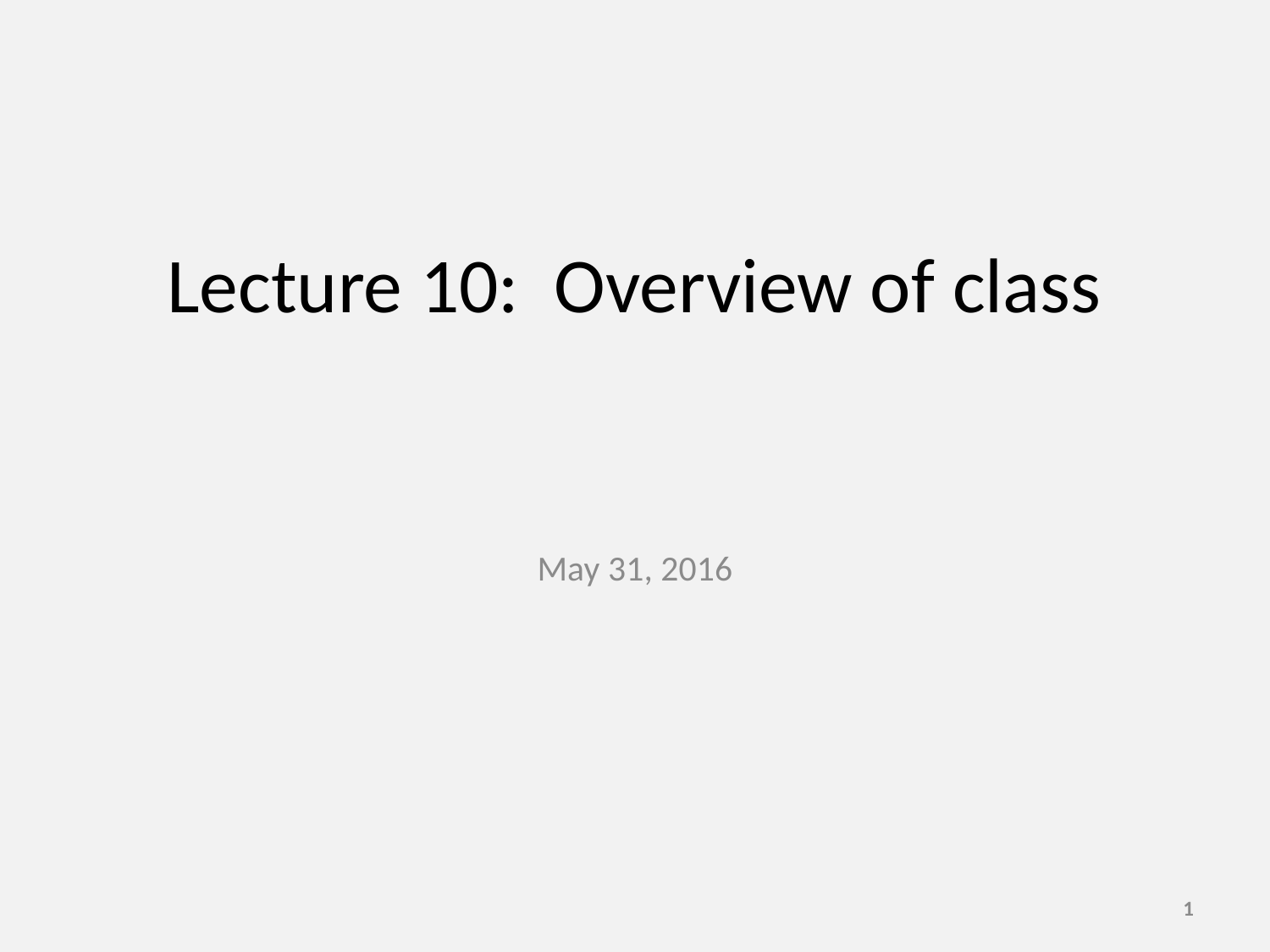

# Lecture 10:  Overview of class
May 31, 2016
1